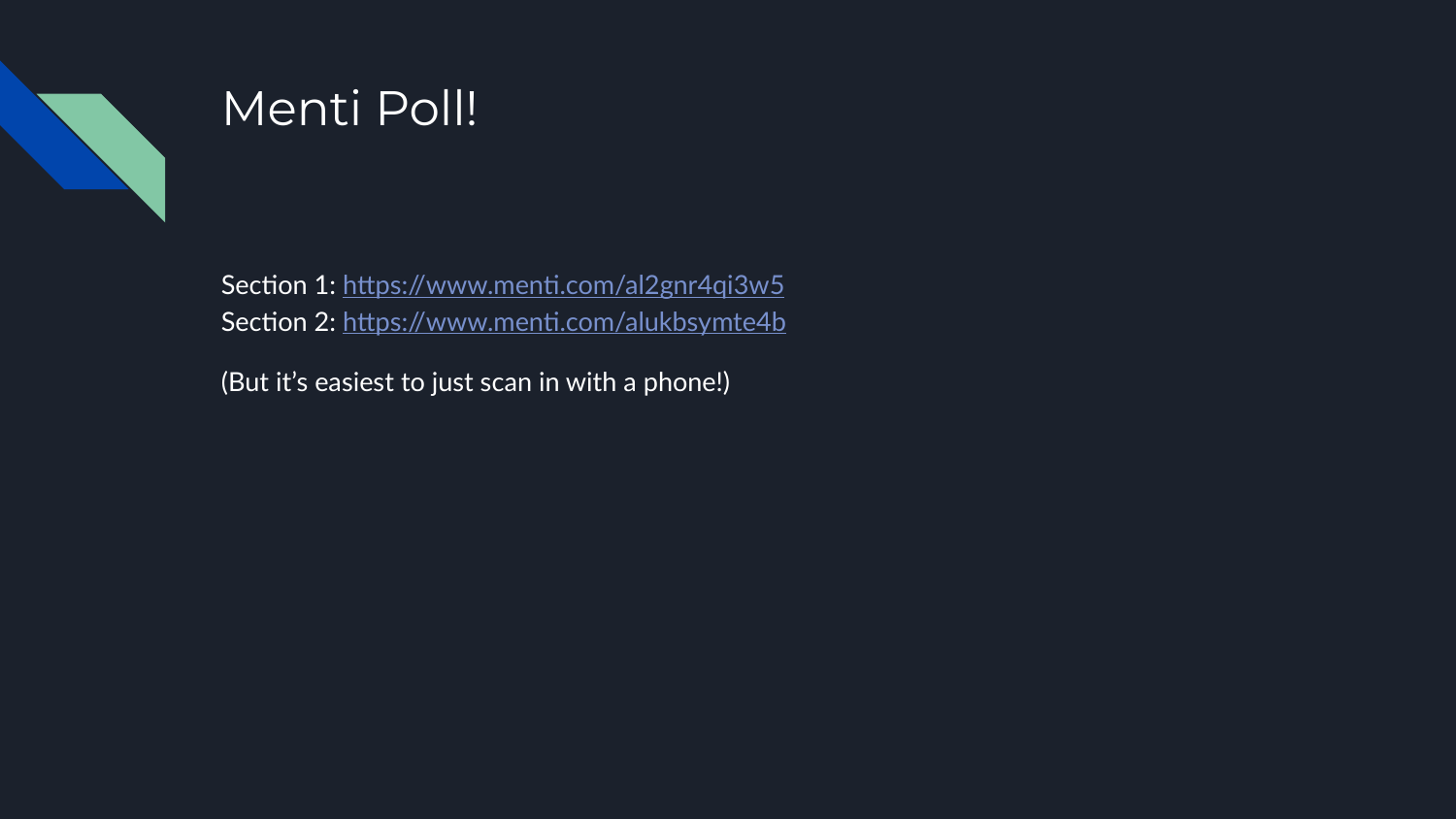

# Menti Poll!
Section 1: https://www.menti.com/al2gnr4qi3w5
Section 2: https://www.menti.com/alukbsymte4b
(But it’s easiest to just scan in with a phone!)